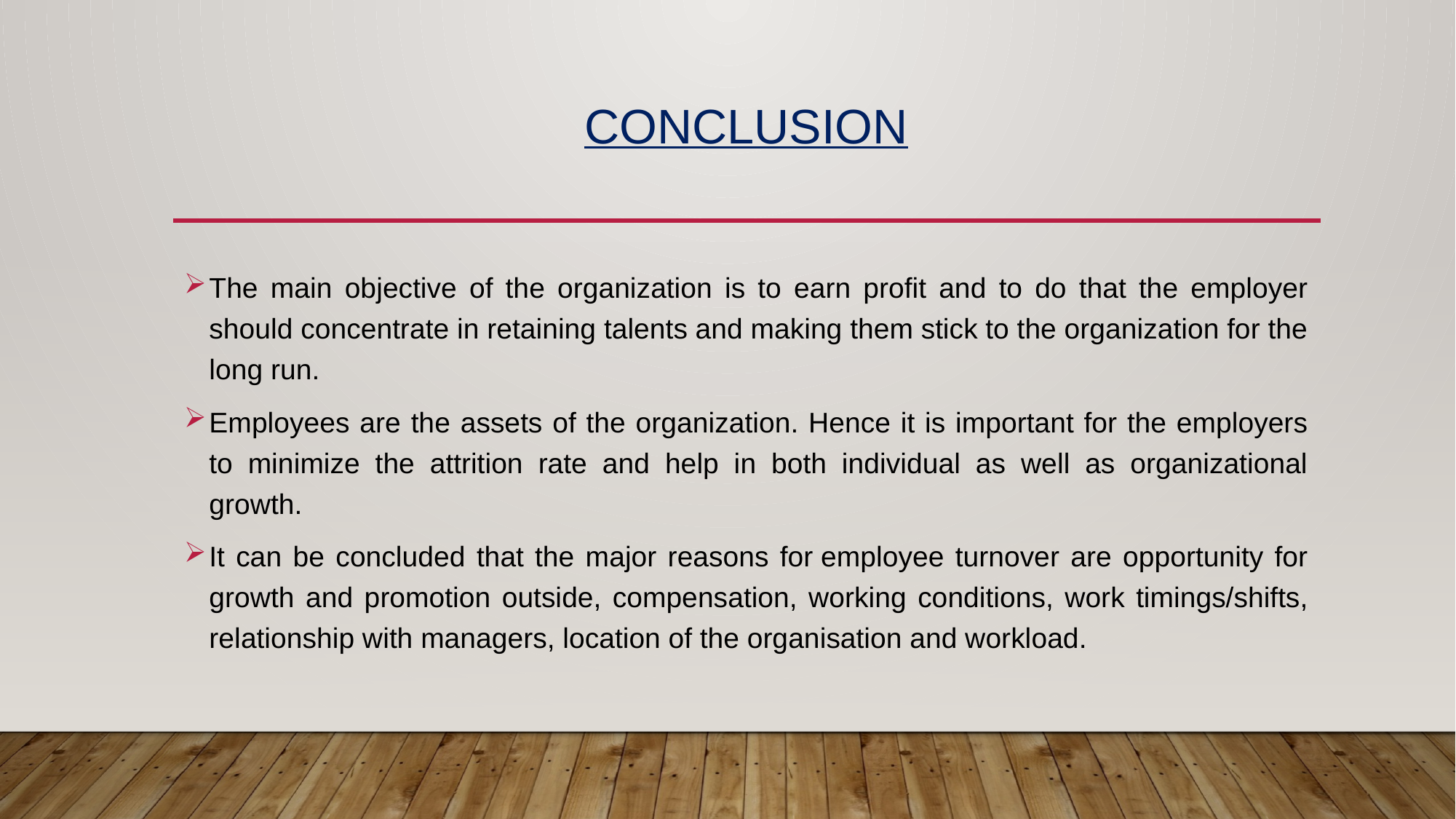

# conclusion
The main objective of the organization is to earn profit and to do that the employer should concentrate in retaining talents and making them stick to the organization for the long run.
Employees are the assets of the organization. Hence it is important for the employers to minimize the attrition rate and help in both individual as well as organizational growth.
It can be concluded that the major reasons for employee turnover are opportunity for growth and promotion outside, compensation, working conditions, work timings/shifts, relationship with managers, location of the organisation and workload.